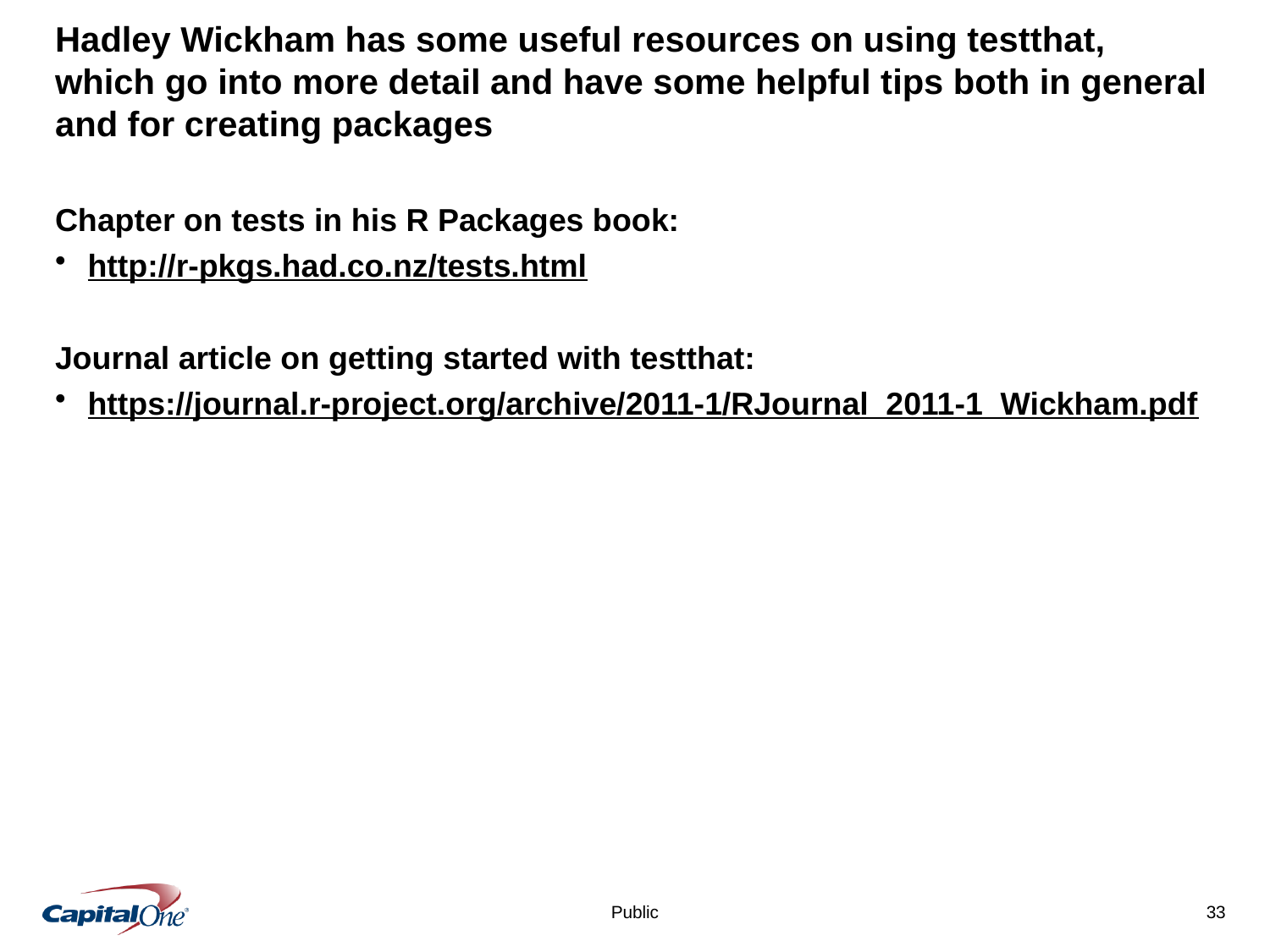

# Hadley Wickham has some useful resources on using testthat, which go into more detail and have some helpful tips both in general and for creating packages

Chapter on tests in his R Packages book:
http://r-pkgs.had.co.nz/tests.html

Journal article on getting started with testthat:
https://journal.r-project.org/archive/2011-1/RJournal_2011-1_Wickham.pdf